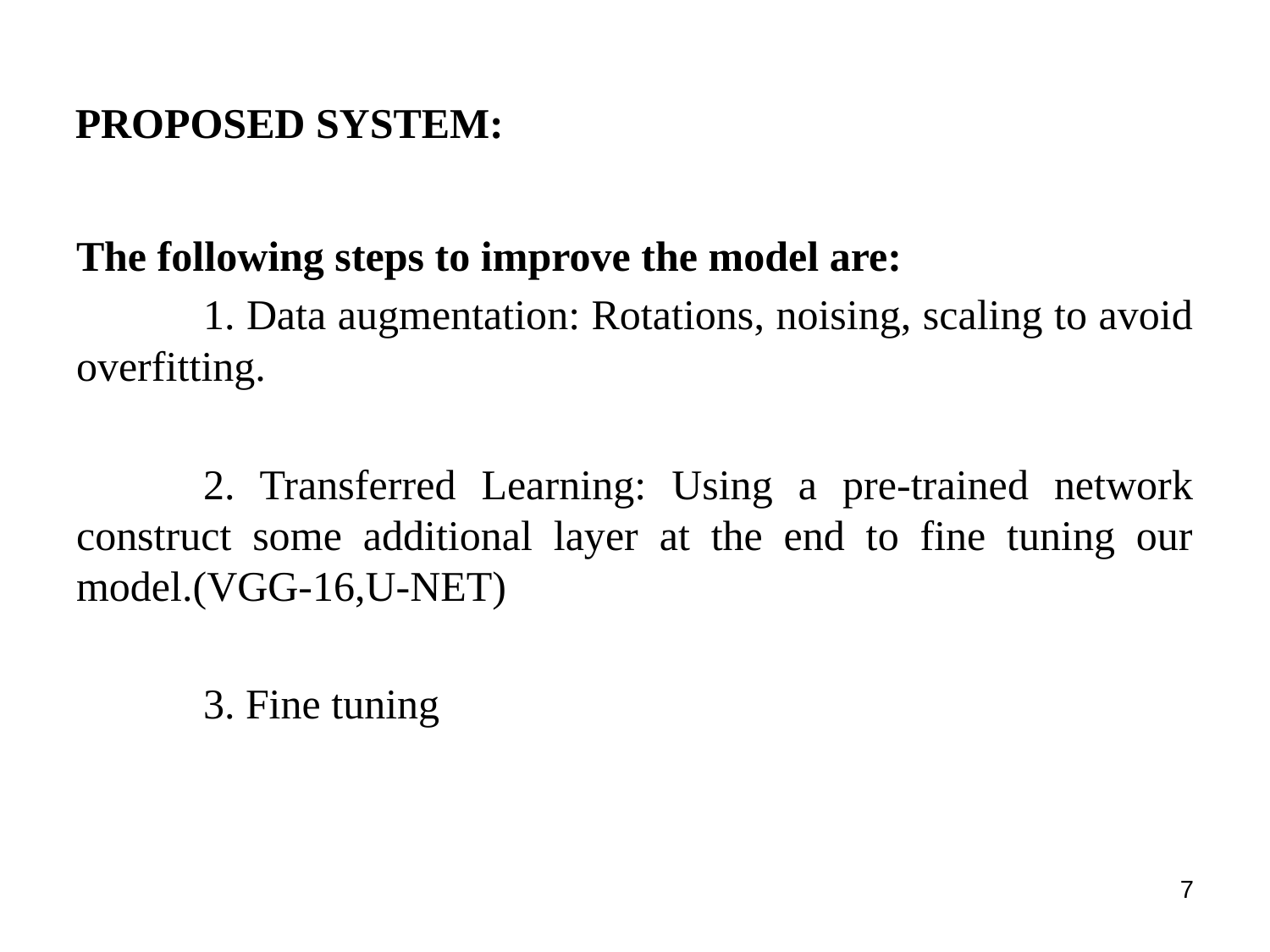

# PROPOSED SYSTEM:
The following steps to improve the model are:
	1. Data augmentation: Rotations, noising, scaling to avoid overfitting.

	2. Transferred Learning: Using a pre-trained network construct some additional layer at the end to fine tuning our model.(VGG-16,U-NET)

	3. Fine tuning

7